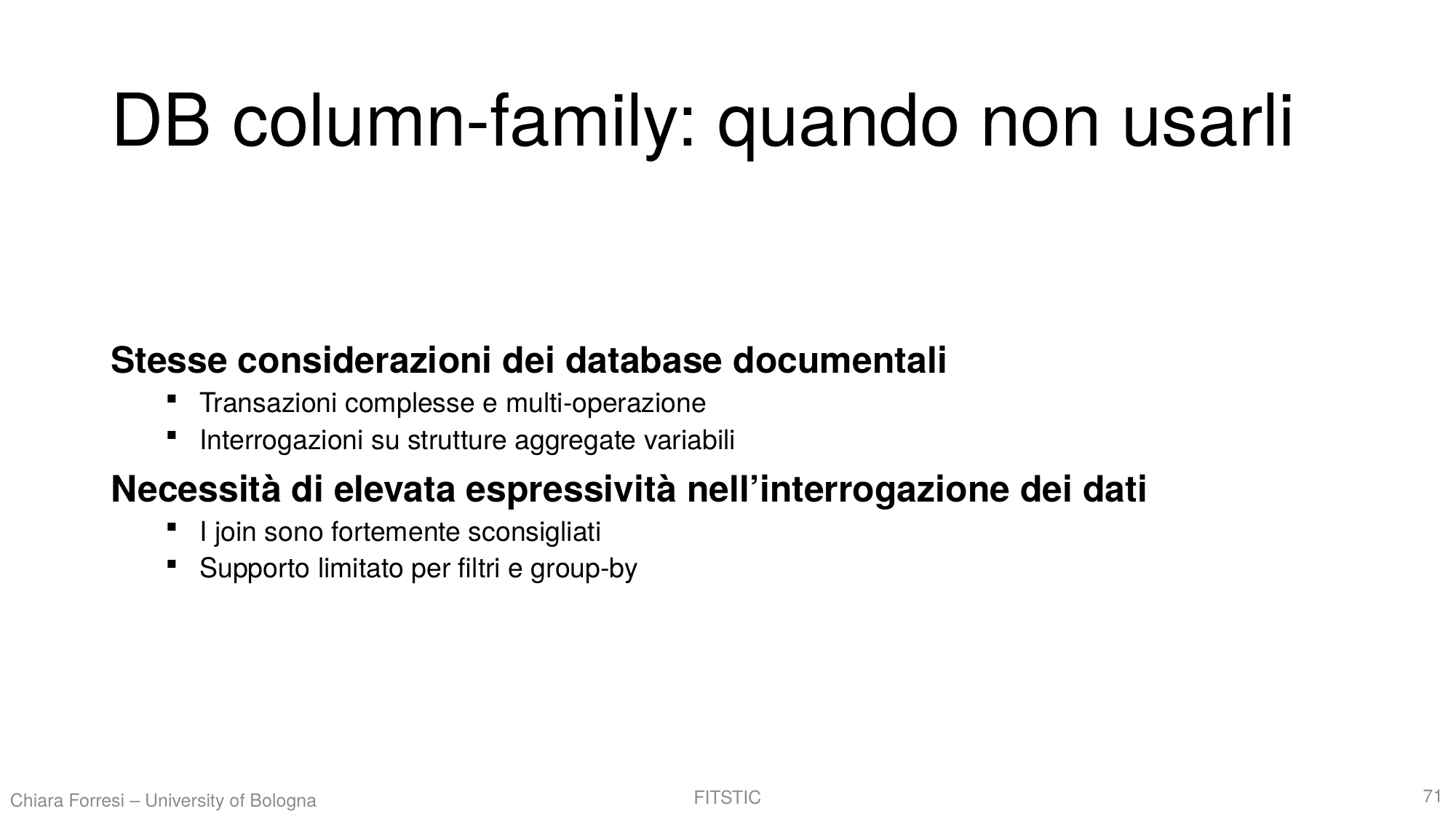

# DB column-family: quando non usarli
Stesse considerazioni dei database documentali
Transazioni complesse e multi-operazione
Interrogazioni su strutture aggregate variabili
Necessità di elevata espressività nell’interrogazione dei dati
I join sono fortemente sconsigliati
Supporto limitato per filtri e group-by